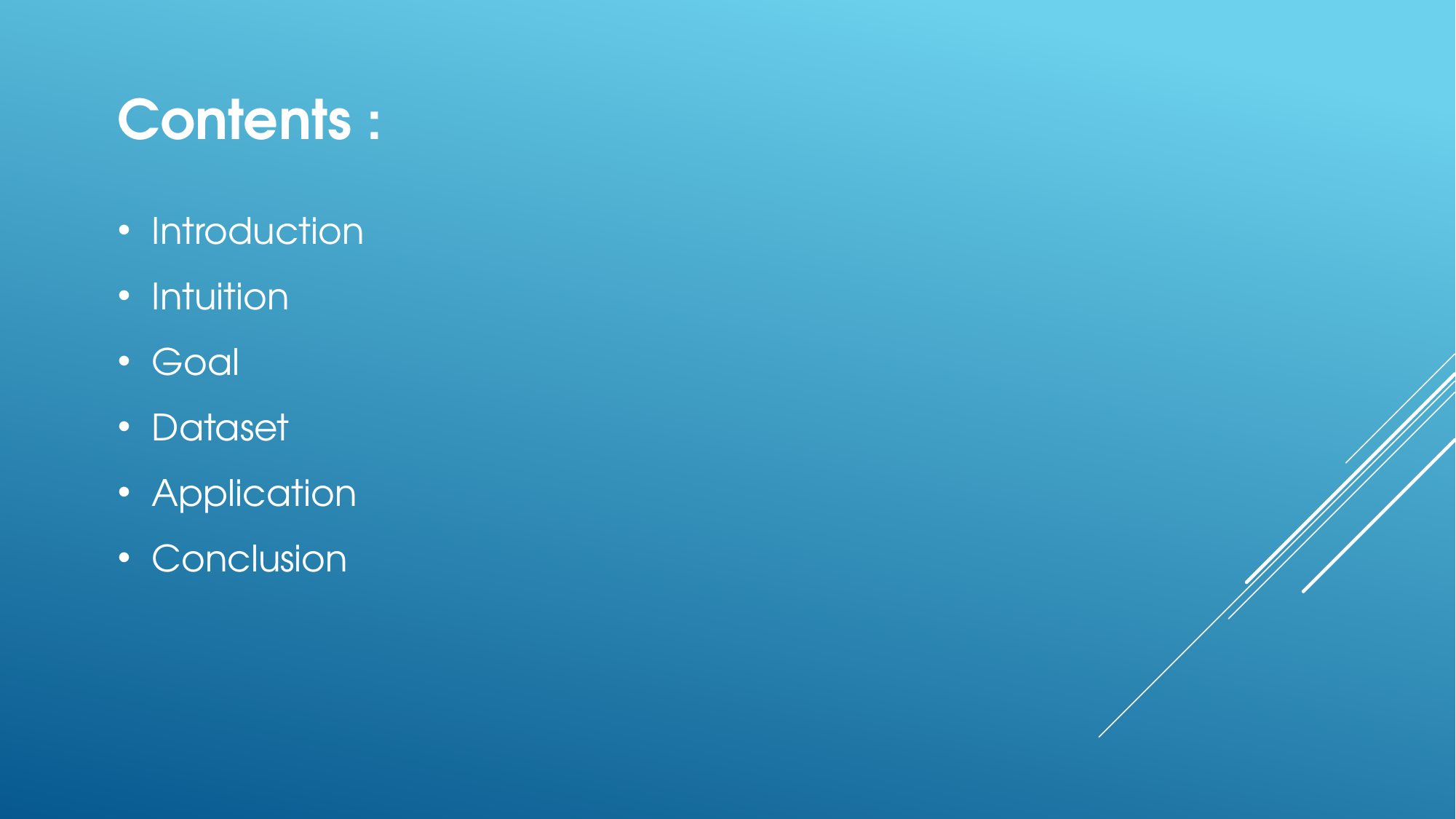

Contents :
Introduction
Intuition
Goal
Dataset
Application
Conclusion